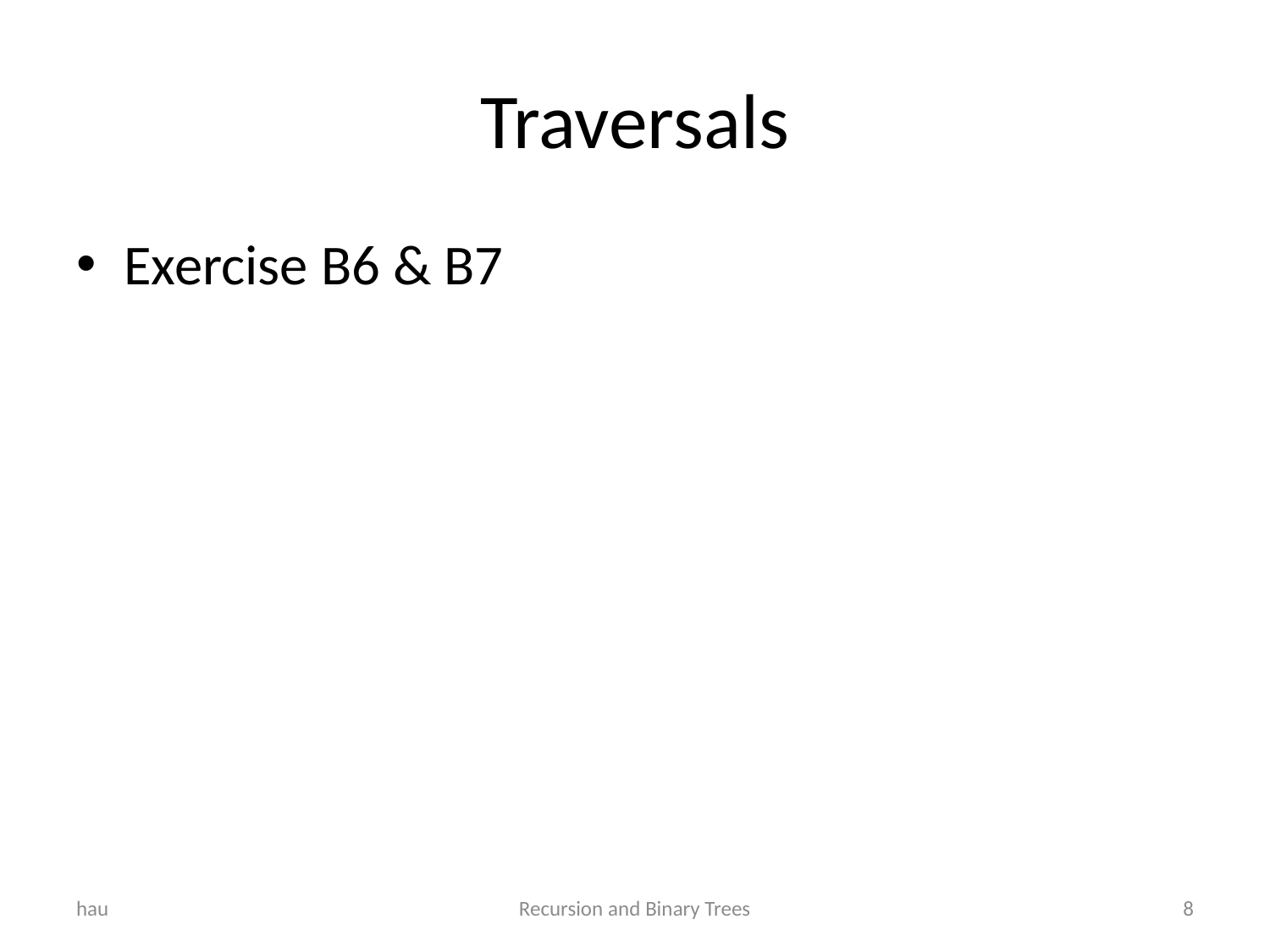

# Traversals
Exercise B6 & B7
hau
Recursion and Binary Trees
8